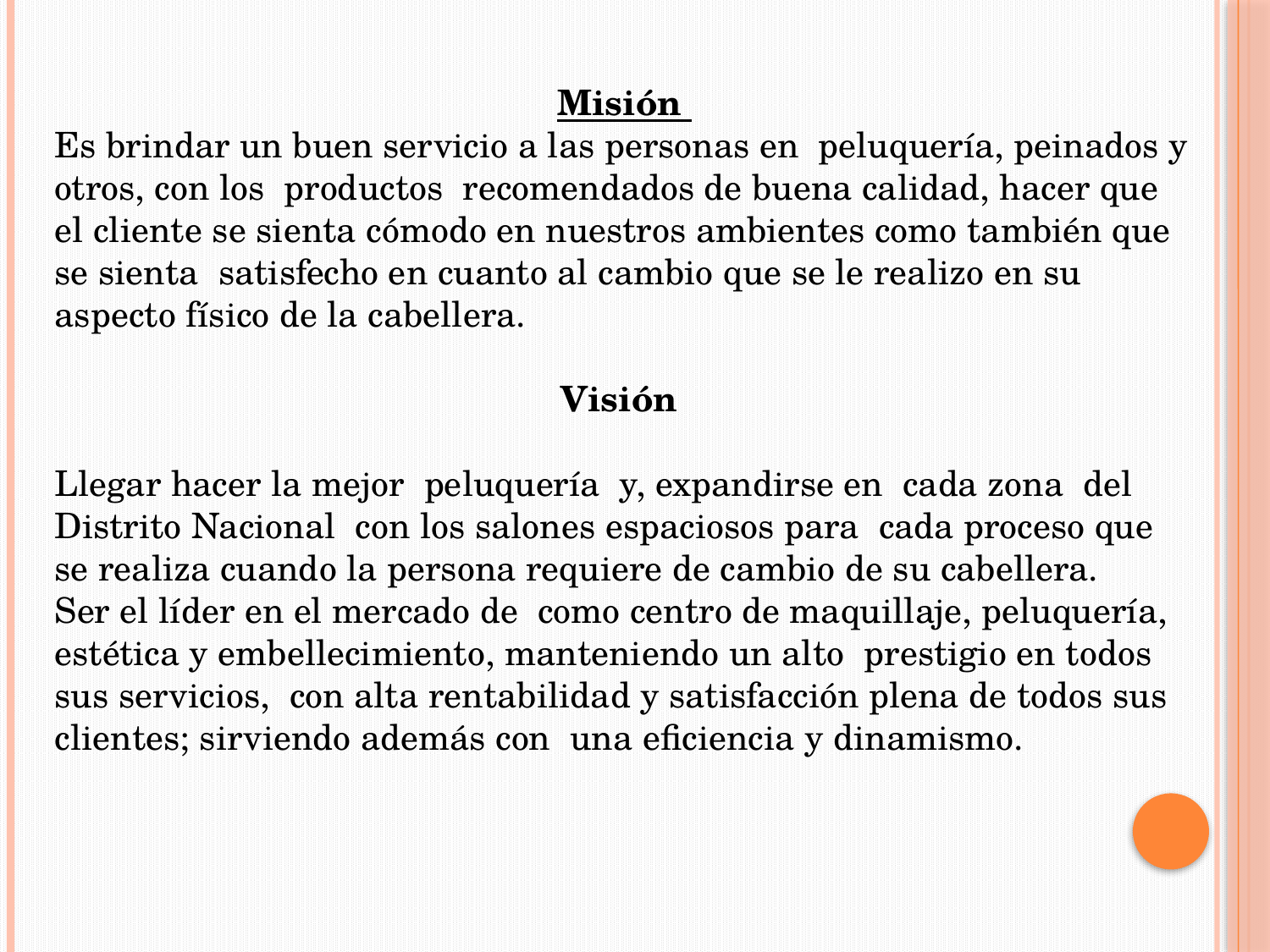

Misión
Es brindar un buen servicio a las personas en  peluquería, peinados y otros, con los  productos  recomendados de buena calidad, hacer que el cliente se sienta cómodo en nuestros ambientes como también que se sienta  satisfecho en cuanto al cambio que se le realizo en su aspecto físico de la cabellera.

Visión

Llegar hacer la mejor  peluquería  y, expandirse en  cada zona  del Distrito Nacional  con los salones espaciosos para  cada proceso que se realiza cuando la persona requiere de cambio de su cabellera.
Ser el líder en el mercado de  como centro de maquillaje, peluquería, estética y embellecimiento, manteniendo un alto  prestigio en todos sus servicios,  con alta rentabilidad y satisfacción plena de todos sus clientes; sirviendo además con  una eficiencia y dinamismo.